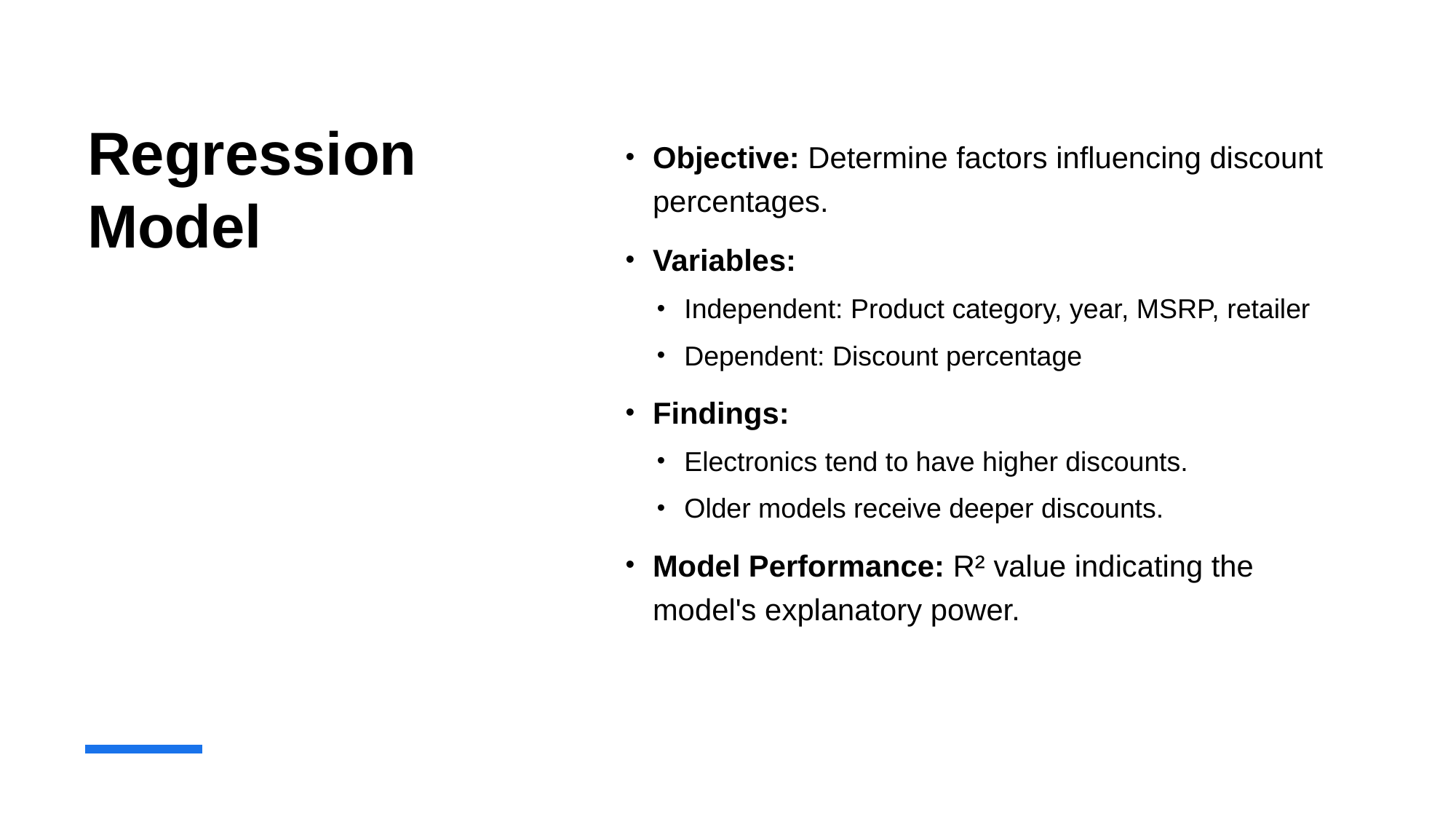

# Regression Model
Objective: Determine factors influencing discount percentages.
Variables:
Independent: Product category, year, MSRP, retailer
Dependent: Discount percentage
Findings:
Electronics tend to have higher discounts.
Older models receive deeper discounts.
Model Performance: R² value indicating the model's explanatory power.